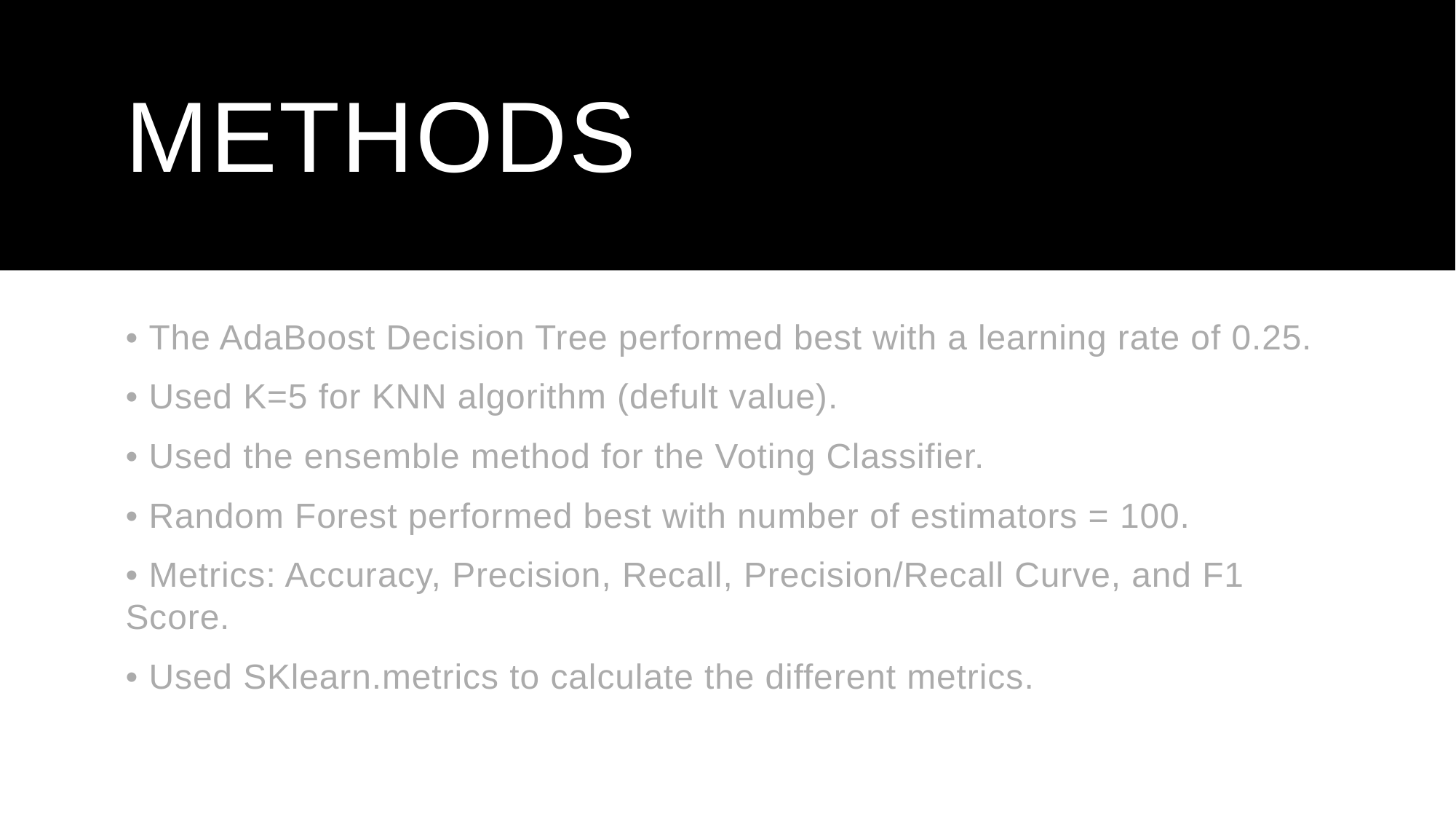

# methods
• The AdaBoost Decision Tree performed best with a learning rate of 0.25.
• Used K=5 for KNN algorithm (defult value).
• Used the ensemble method for the Voting Classifier.
• Random Forest performed best with number of estimators = 100.
• Metrics: Accuracy, Precision, Recall, Precision/Recall Curve, and F1 Score.
• Used SKlearn.metrics to calculate the different metrics.